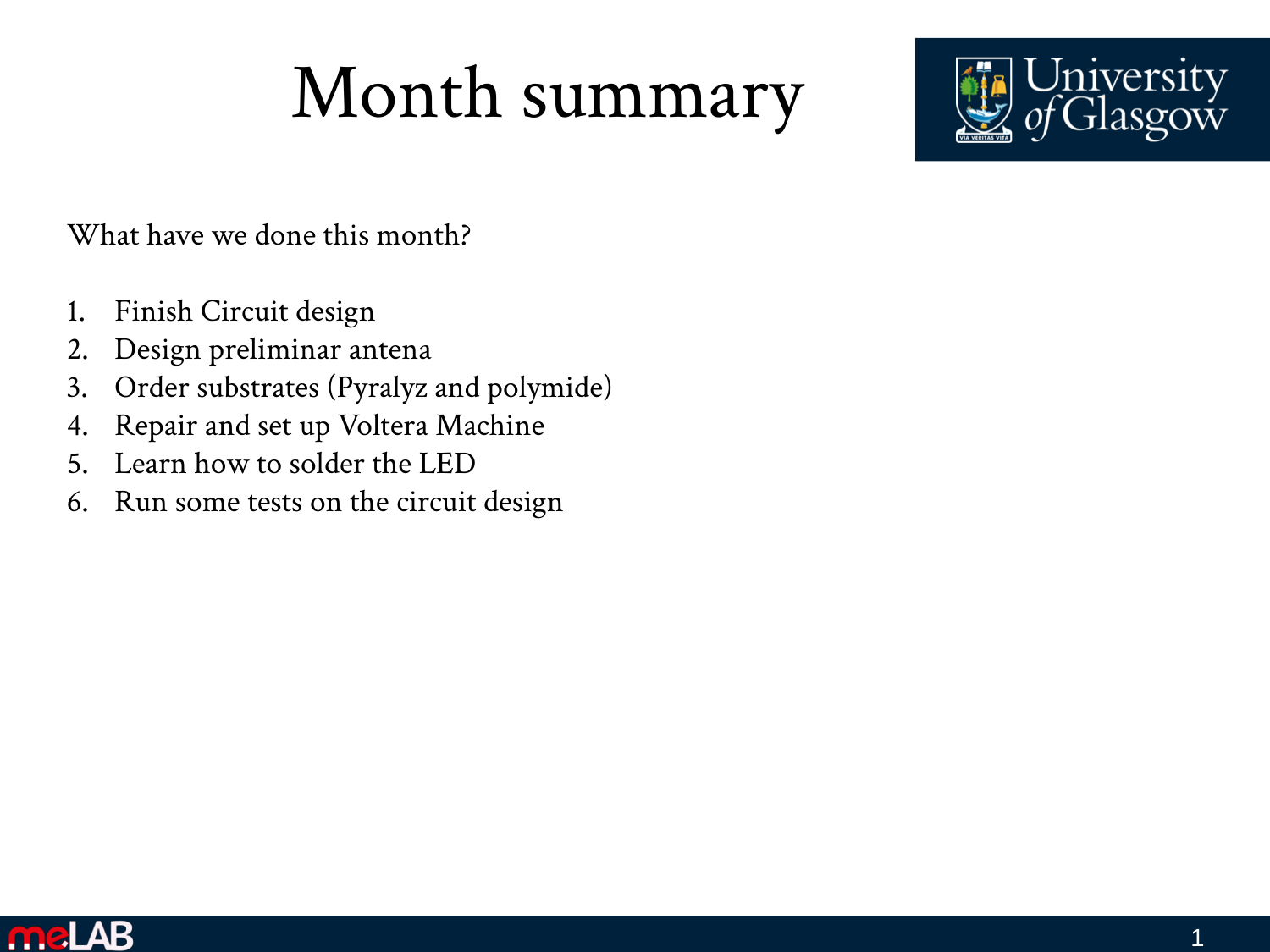

# Month summary
What have we done this month?

Finish Circuit design
Design preliminar antena
Order substrates (Pyralyz and polymide)
Repair and set up Voltera Machine
Learn how to solder the LED
Run some tests on the circuit design